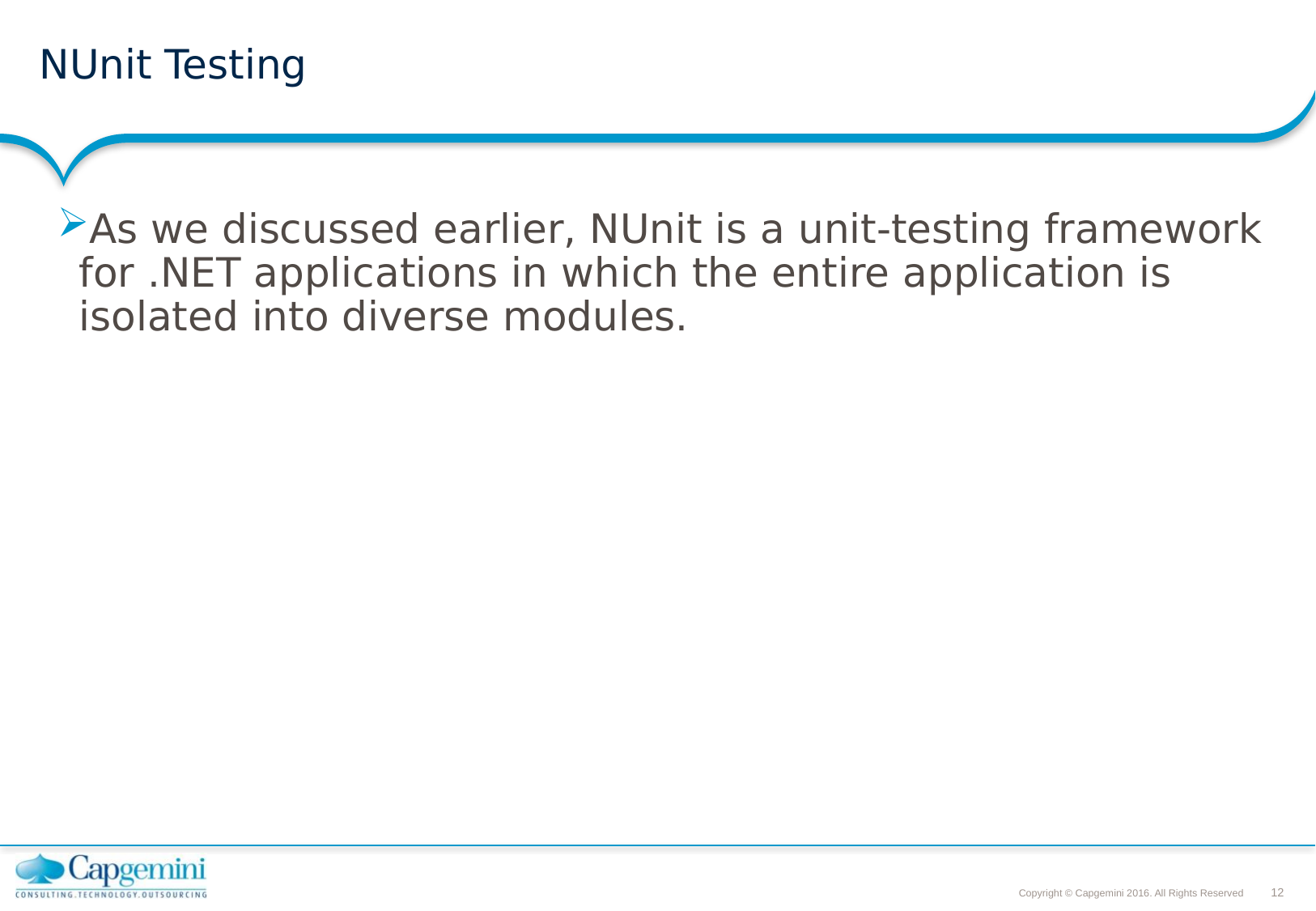

# NUnit Testing
As we discussed earlier, NUnit is a unit-testing framework for .NET applications in which the entire application is isolated into diverse modules.